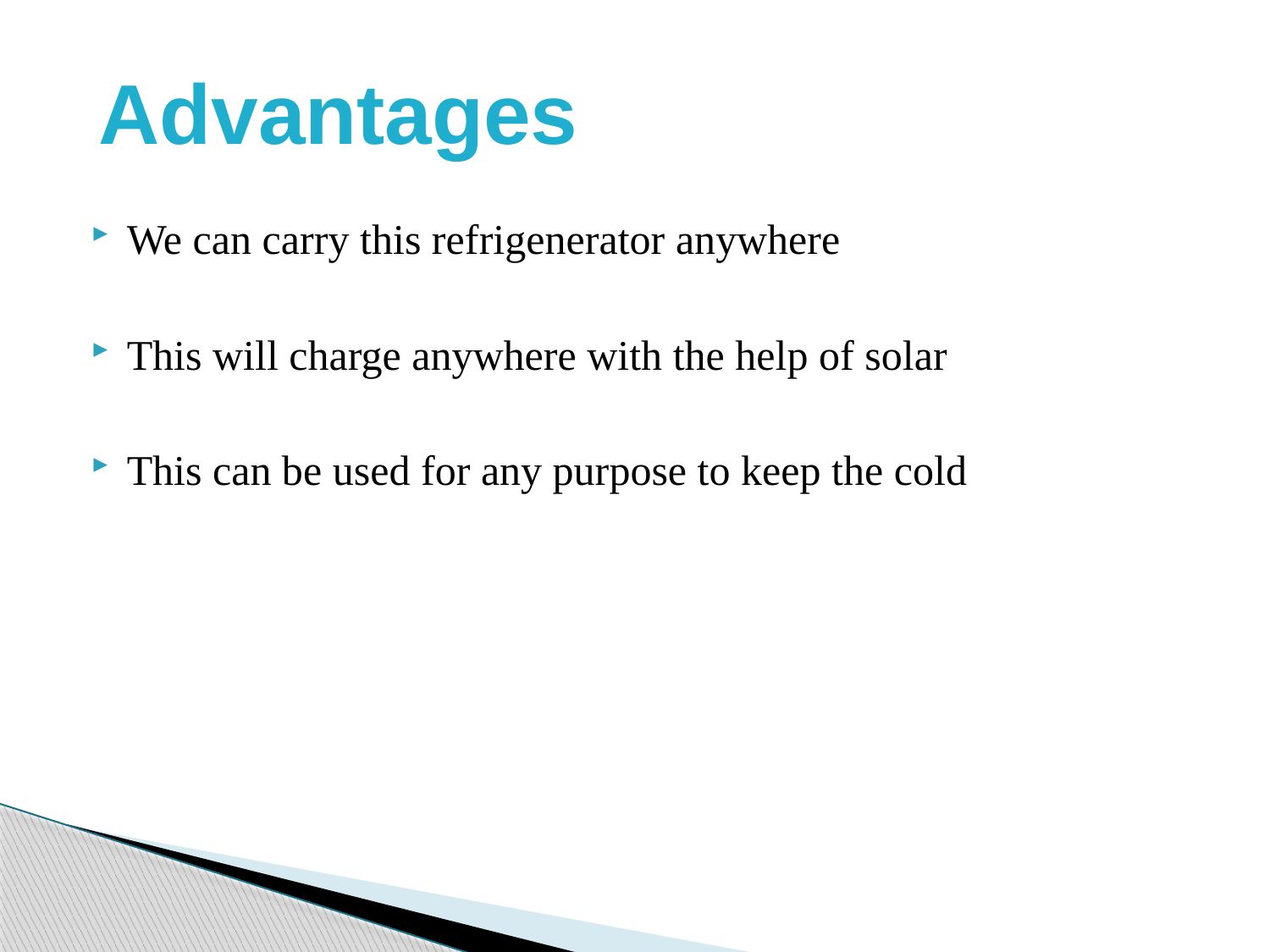

Advantages
We can carry this refrigenerator anywhere

This will charge anywhere with the help of solar

This can be used for any purpose to keep the cold